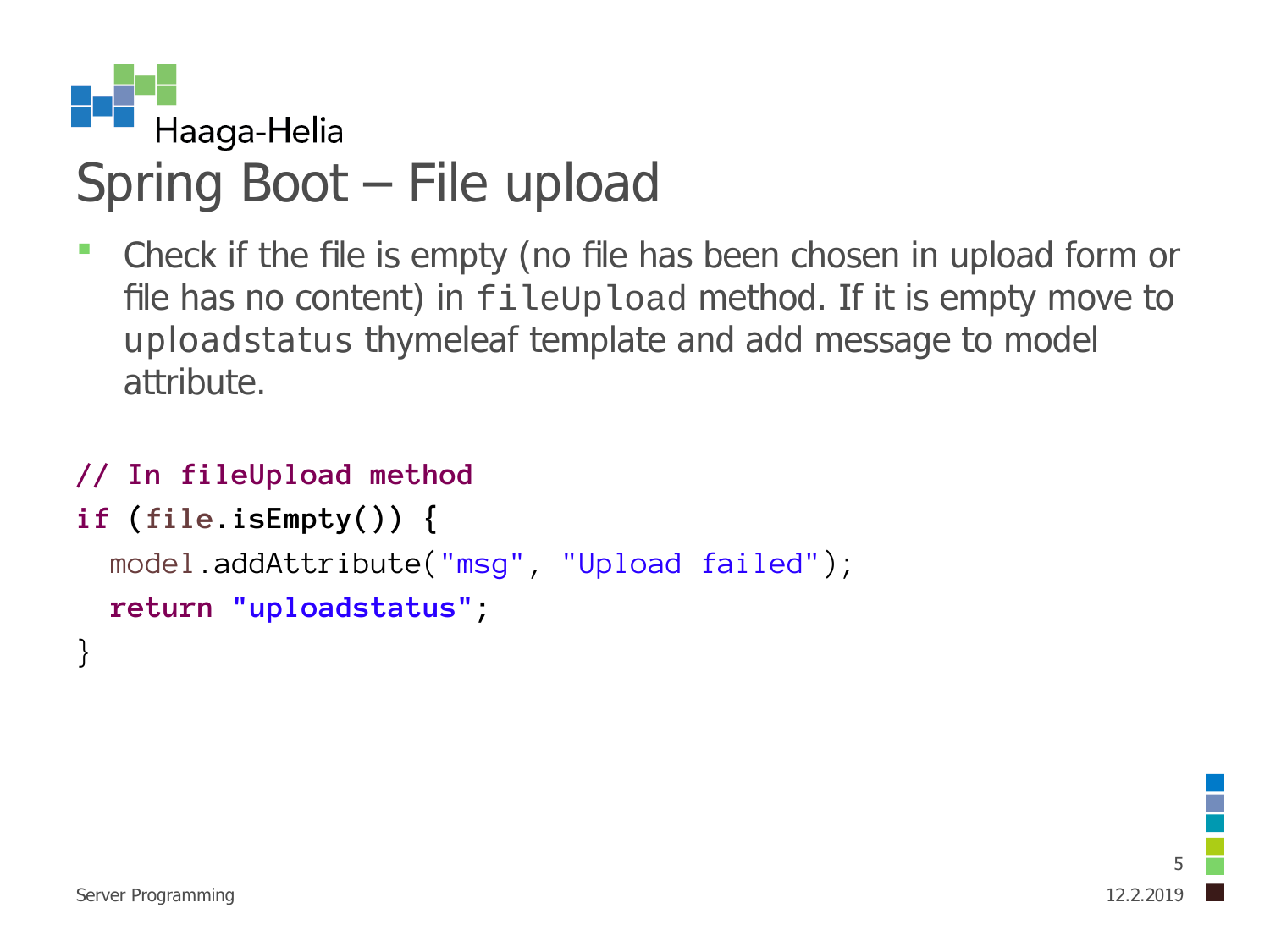

# Spring Boot – File upload
Check if the file is empty (no file has been chosen in upload form or file has no content) in fileUpload method. If it is empty move to uploadstatus thymeleaf template and add message to model attribute.

// In fileUpload method
if (file.isEmpty()) {
  model.addAttribute("msg", "Upload failed");
  return "uploadstatus";
}

5
Server Programming
12.2.2019